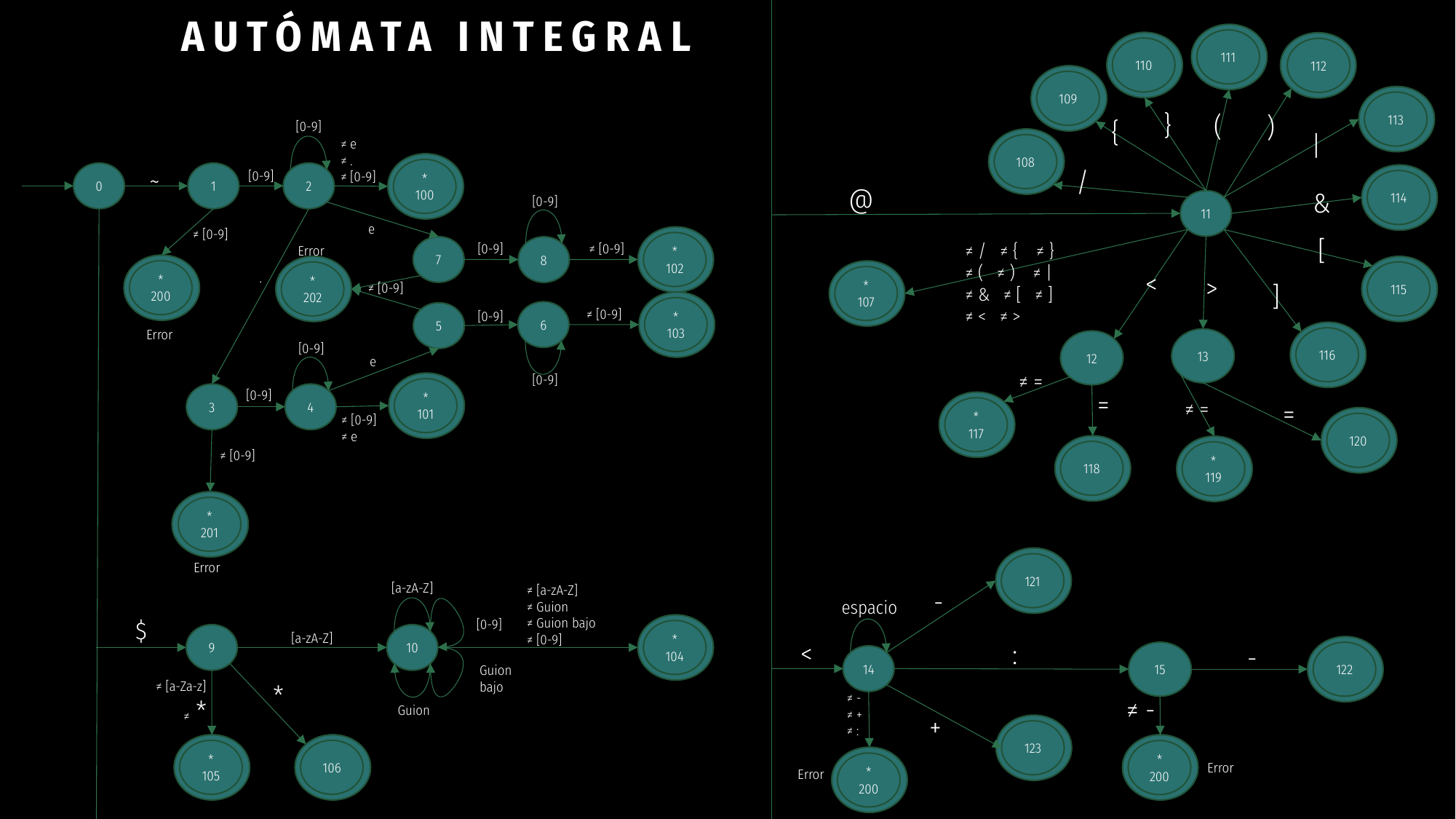

# Autómata integral

111

110
112

109

113
}
(
)
{
[0-9]
|

≠ e
≠ .
≠ [0-9]
108

/
*
100
~
[0-9]
0
1
2

114
@
&
[0-9]
11
e
≠ [0-9]

[
*
102
≠ /   ≠ {    ≠ }
≠ (   ≠ )    ≠ |
≠ &   ≠ [   ≠ ]
≠ <   ≠ >
[0-9]
≠ [0-9]
Error
7
8

*
200

<
*
202
115
.
>
*
107
]
≠ [0-9]

*
103
≠ [0-9]
6
[0-9]
5
Error

116
13
12
[0-9]
e
≠ =
[0-9]

*
101
[0-9]
=
3
4
≠ =
=

*
117
≠ [0-9]
≠ e
e

120

≠ [0-9]
118
*
119

*
201

Error
121
[a-zA-Z]
≠ [a-zA-Z]
≠ Guion
≠ Guion bajo
≠ [0-9]
-
espacio
$
[0-9]

*
104
[a-zA-Z]
9
10
<
:
-

15
122
14
Guion bajo
≠ [a-Za-z]
        ≠ *
*
≠ -
≠ +
≠ :
≠ -
Guion
+

123

*
105
106
*
200

*
200
Error
Error